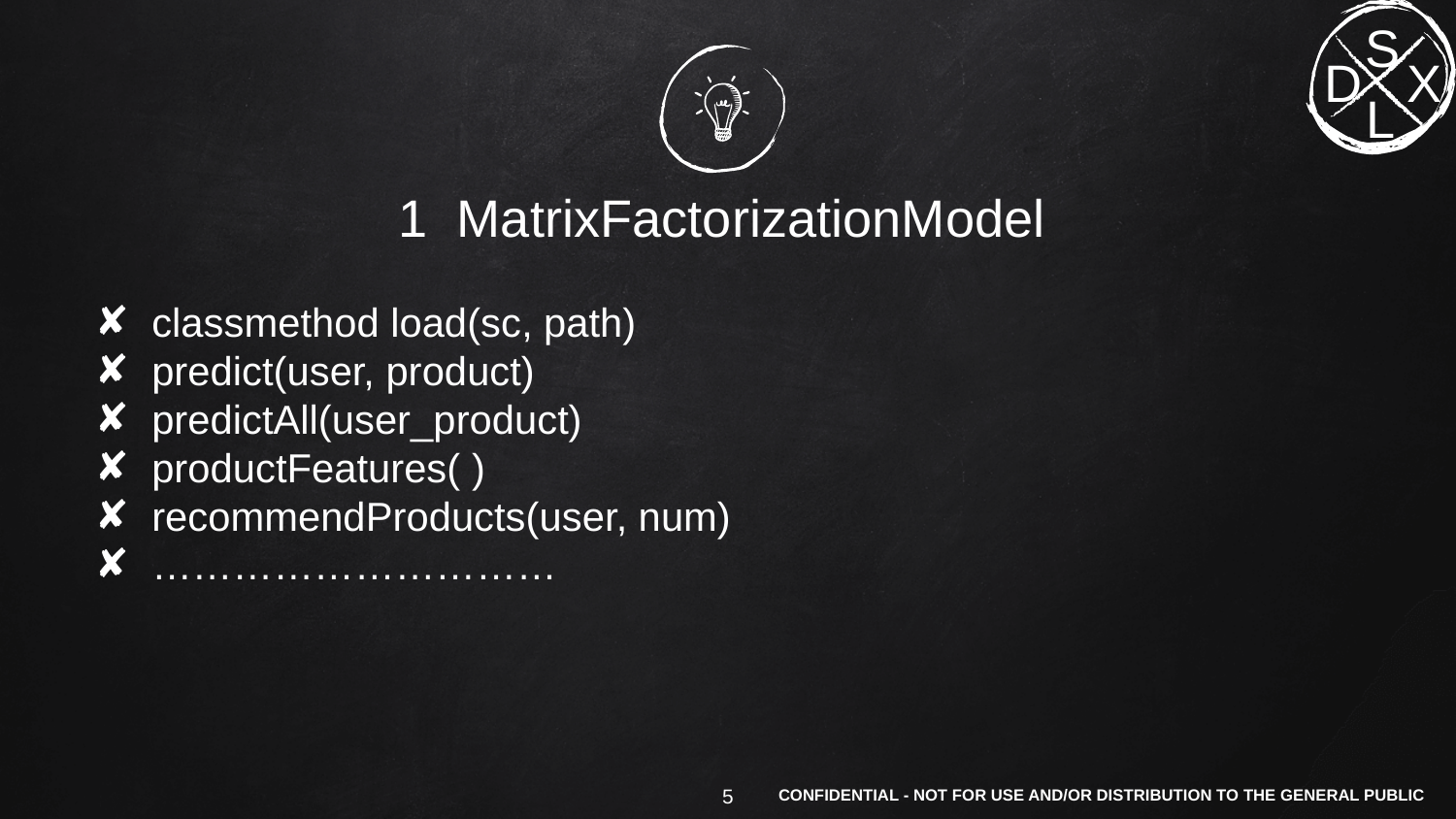

# 1  MatrixFactorizationModel
classmethod load(sc, path)
predict(user, product)
predictAll(user_product)
productFeatures( )
recommendProducts(user, num)
…………………………
5